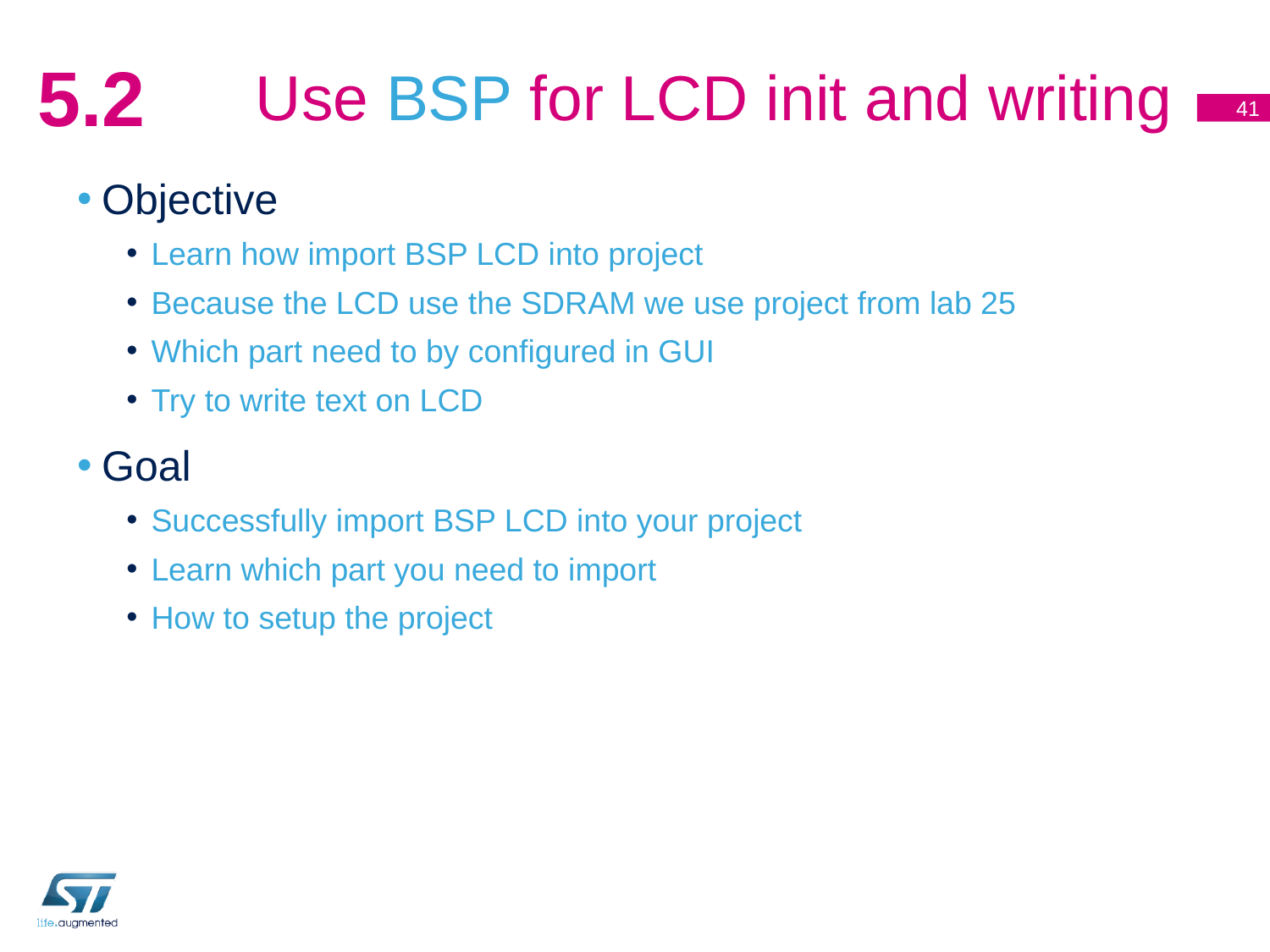

# Use BSP for LCD init and writing
5.2
41
Objective
Learn how import BSP LCD into project
Because the LCD use the SDRAM we use project from lab 25
Which part need to by configured in GUI
Try to write text on LCD
Goal
Successfully import BSP LCD into your project
Learn which part you need to import
How to setup the project